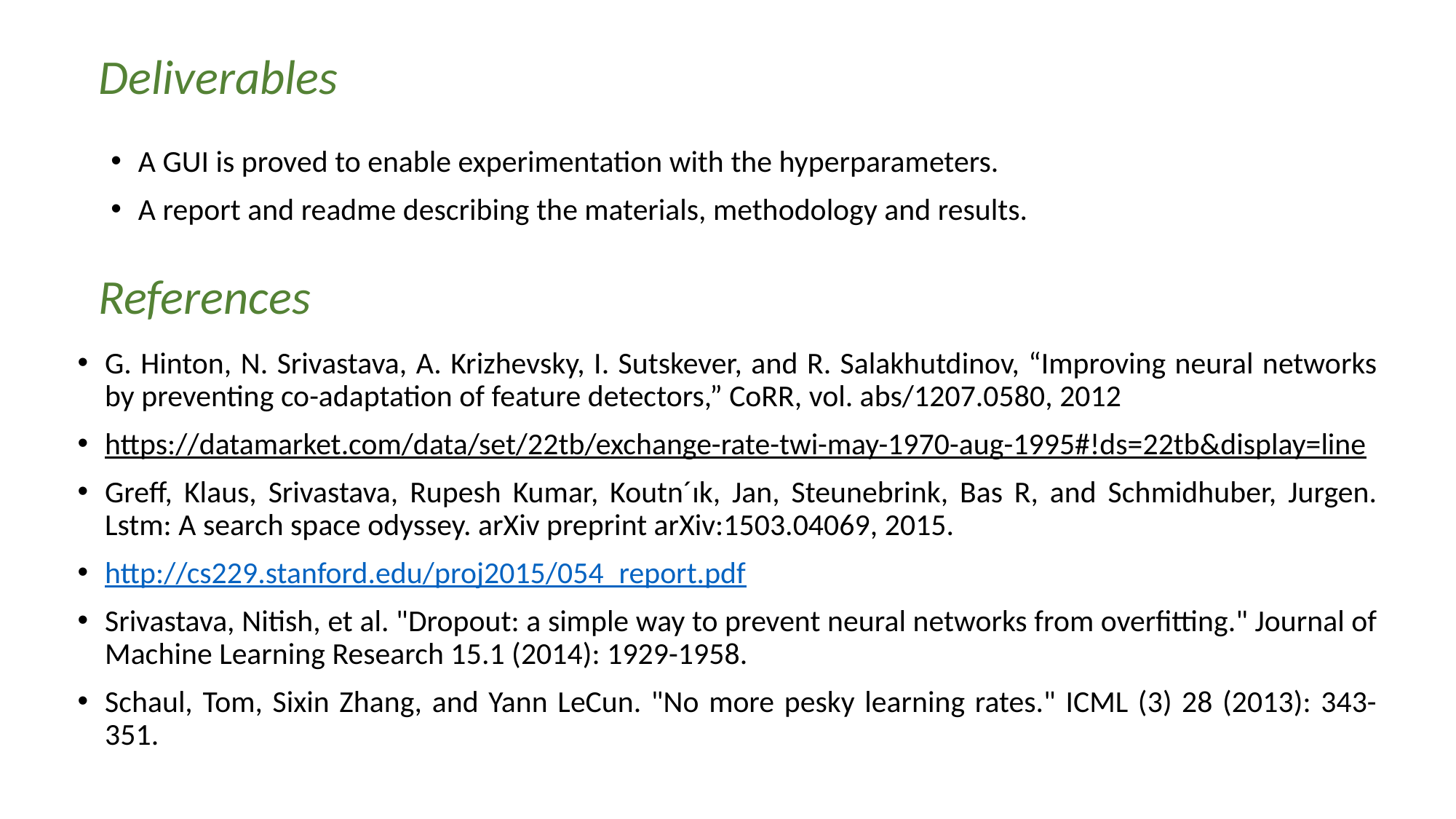

# Deliverables
A GUI is proved to enable experimentation with the hyperparameters.
A report and readme describing the materials, methodology and results.

References
G. Hinton, N. Srivastava, A. Krizhevsky, I. Sutskever, and R. Salakhutdinov, “Improving neural networks by preventing co-adaptation of feature detectors,” CoRR, vol. abs/1207.0580, 2012
https://datamarket.com/data/set/22tb/exchange-rate-twi-may-1970-aug-1995#!ds=22tb&display=line
Greff, Klaus, Srivastava, Rupesh Kumar, Koutn´ık, Jan, Steunebrink, Bas R, and Schmidhuber, Jurgen. Lstm: A search space odyssey. arXiv preprint arXiv:1503.04069, 2015.
http://cs229.stanford.edu/proj2015/054_report.pdf
Srivastava, Nitish, et al. "Dropout: a simple way to prevent neural networks from overfitting." Journal of Machine Learning Research 15.1 (2014): 1929-1958.
Schaul, Tom, Sixin Zhang, and Yann LeCun. "No more pesky learning rates." ICML (3) 28 (2013): 343-351.